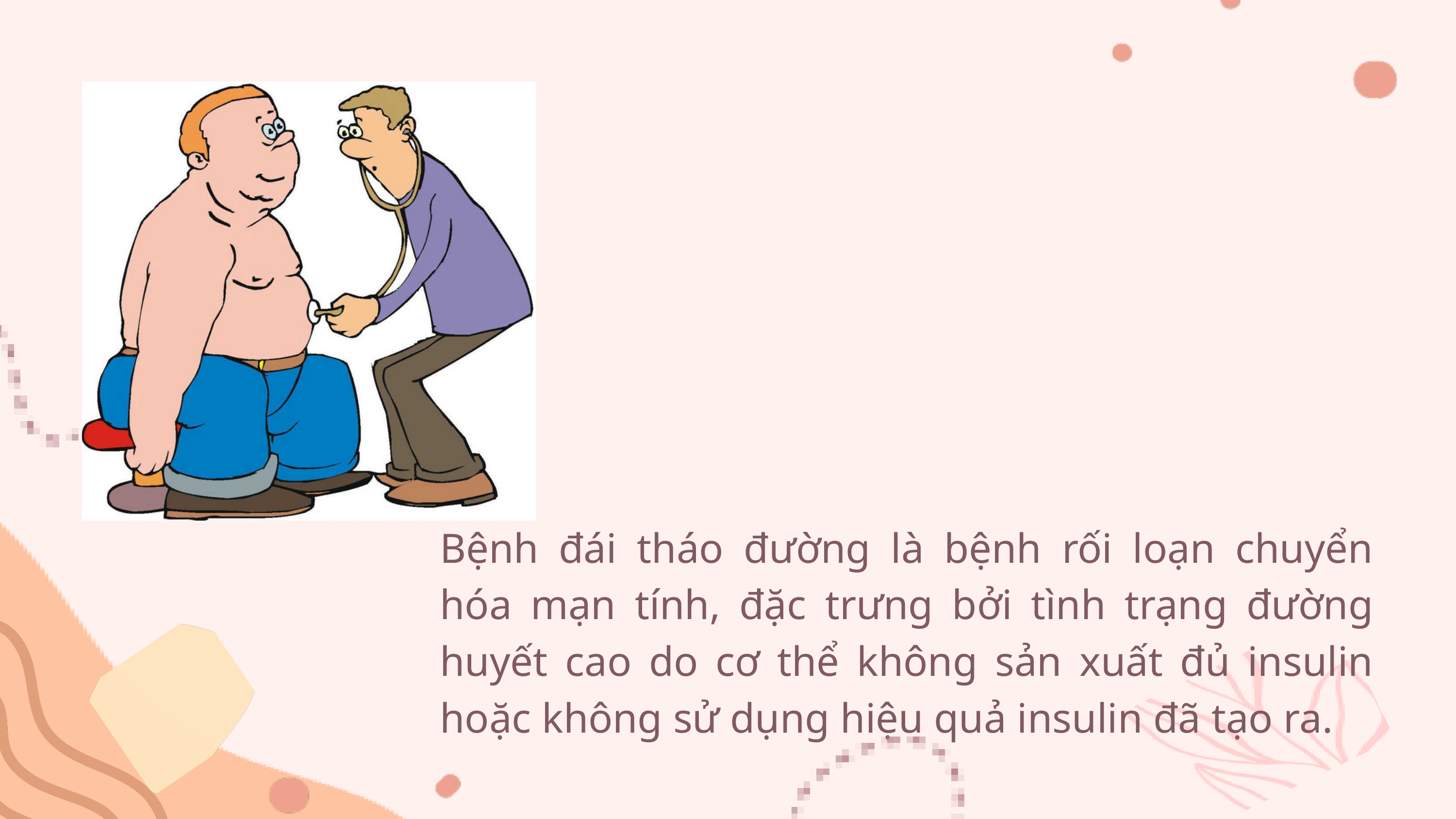

Bệnh đái tháo đường là bệnh rối loạn chuyển hóa mạn tính, đặc trưng bởi tình trạng đường huyết cao do cơ thể không sản xuất đủ insulin hoặc không sử dụng hiệu quả insulin đã tạo ra.